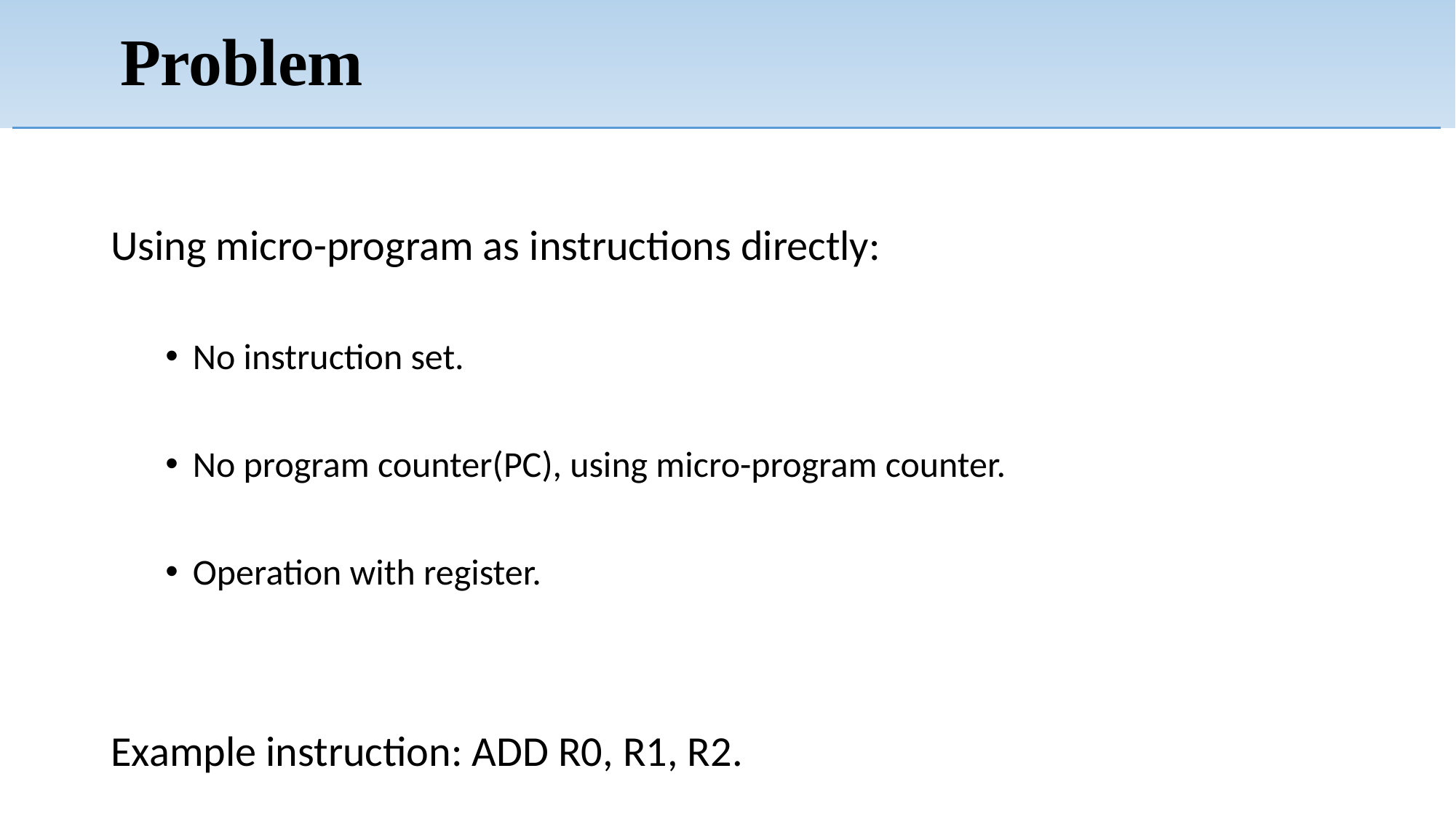

# Problem
Using micro-program as instructions directly:

No instruction set.

No program counter(PC), using micro-program counter.

Operation with register.

Example instruction: ADD R0, R1, R2.